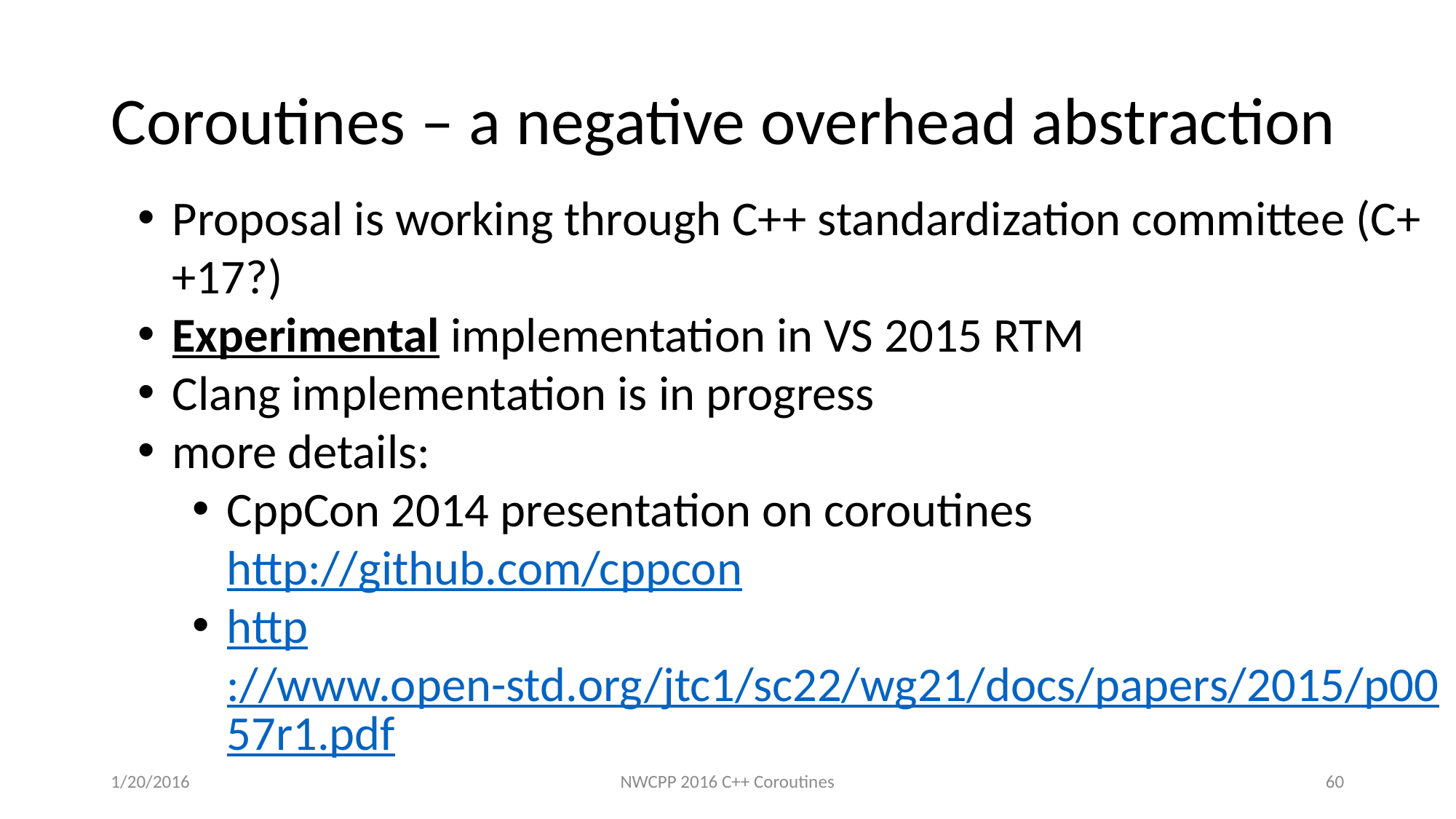

# Coroutines – a negative overhead abstraction
Proposal is working through C++ standardization committee (C++17?)
Experimental implementation in VS 2015 RTM
Clang implementation is in progress
more details:
CppCon 2014 presentation on coroutines
http://github.com/cppcon
http://www.open-std.org/jtc1/sc22/wg21/docs/papers/2015/p0057r1.pdf

1/20/2016
NWCPP 2016 C++ Coroutines
60